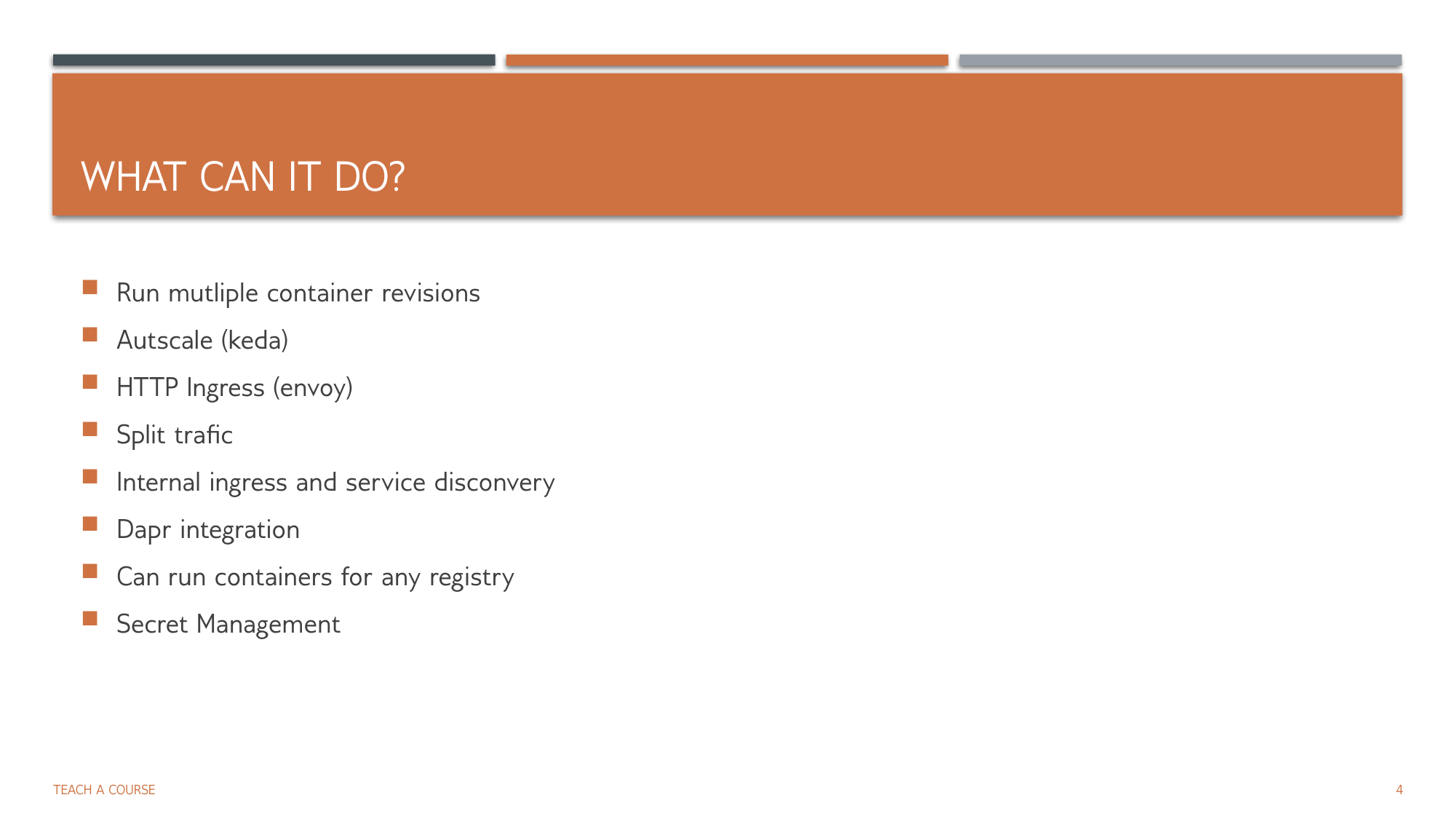

# What can it do?
Run mutliple container revisions
Autscale (keda)
HTTP Ingress (envoy)
Split trafic
Internal ingress and service disconvery
Dapr integration
Can run containers for any registry
Secret Management

Teach a Course
4